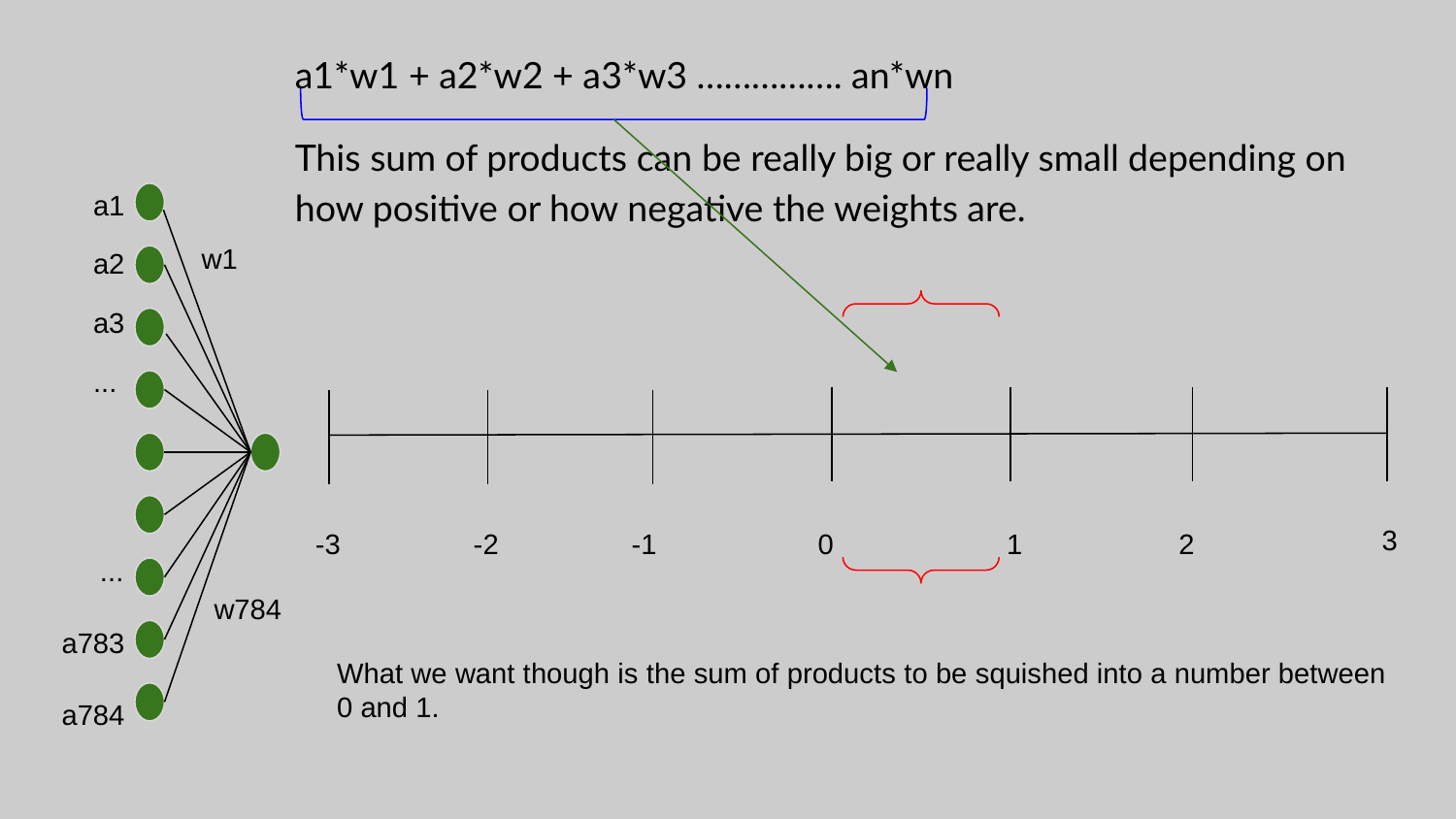

a1*w1 + a2*w2 + a3*w3 ……………. an*wn
This sum of products can be really big or really small depending on how positive or how negative the weights are.

a1

w1
a2

a3

...

3
-3
-2
-1
0
1
2
...

w784
a783

What we want though is the sum of products to be squished into a number between 0 and 1.
a784